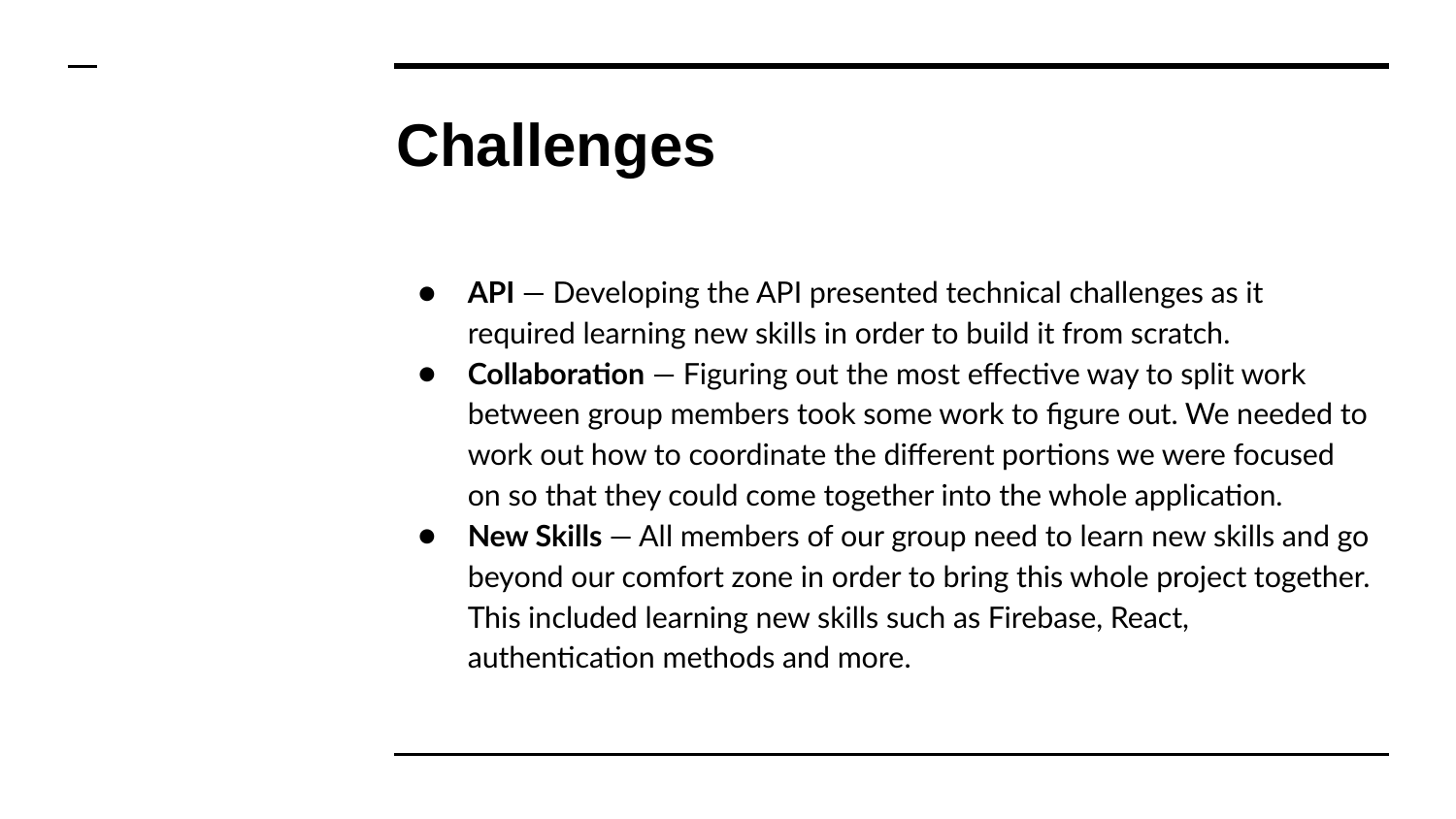

# Challenges
API — Developing the API presented technical challenges as it required learning new skills in order to build it from scratch.
Collaboration — Figuring out the most effective way to split work between group members took some work to figure out. We needed to work out how to coordinate the different portions we were focused on so that they could come together into the whole application.
New Skills — All members of our group need to learn new skills and go beyond our comfort zone in order to bring this whole project together. This included learning new skills such as Firebase, React, authentication methods and more.